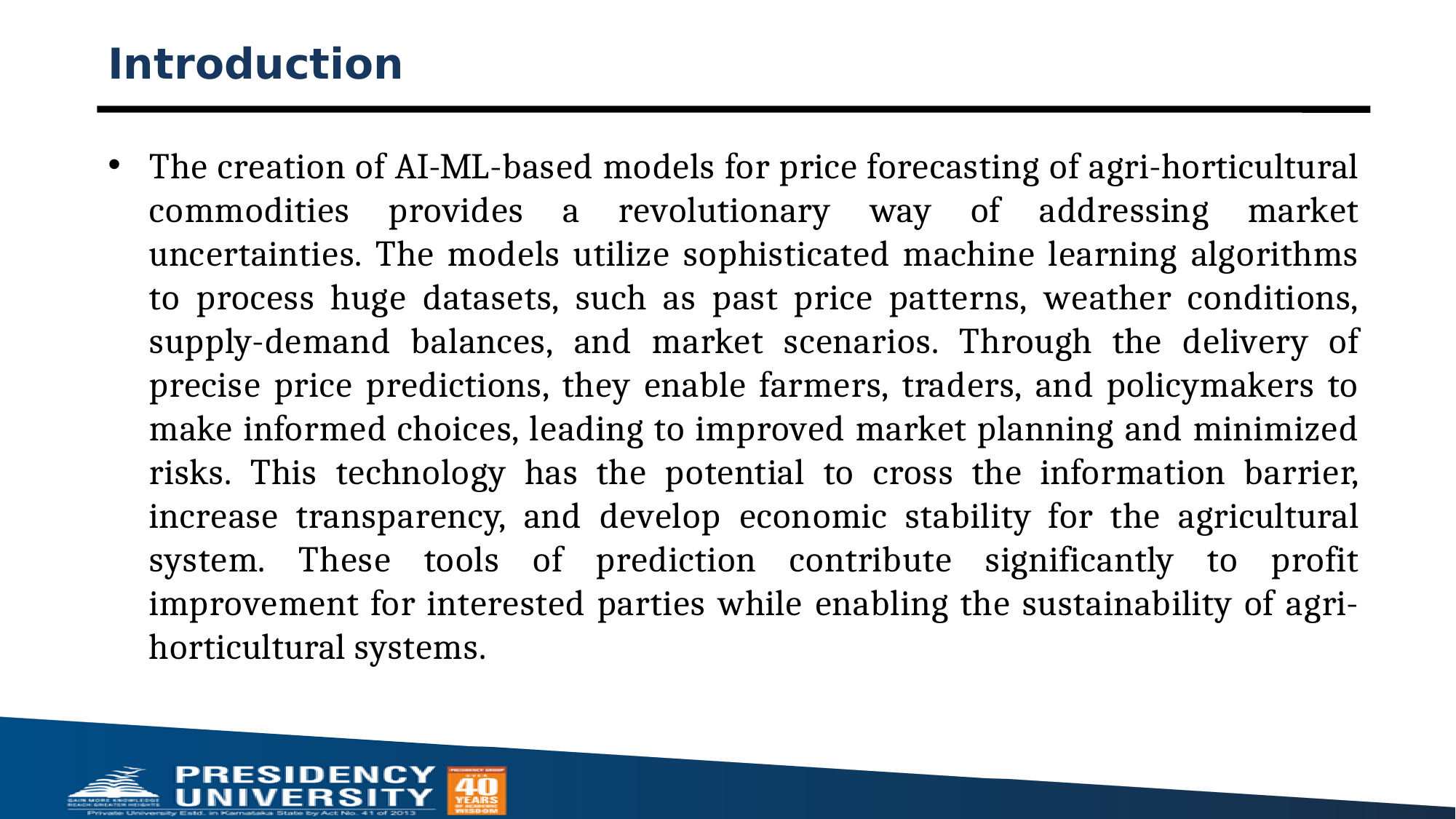

# Introduction
The creation of AI-ML-based models for price forecasting of agri-horticultural commodities provides a revolutionary way of addressing market uncertainties. The models utilize sophisticated machine learning algorithms to process huge datasets, such as past price patterns, weather conditions, supply-demand balances, and market scenarios. Through the delivery of precise price predictions, they enable farmers, traders, and policymakers to make informed choices, leading to improved market planning and minimized risks. This technology has the potential to cross the information barrier, increase transparency, and develop economic stability for the agricultural system. These tools of prediction contribute significantly to profit improvement for interested parties while enabling the sustainability of agri-horticultural systems.